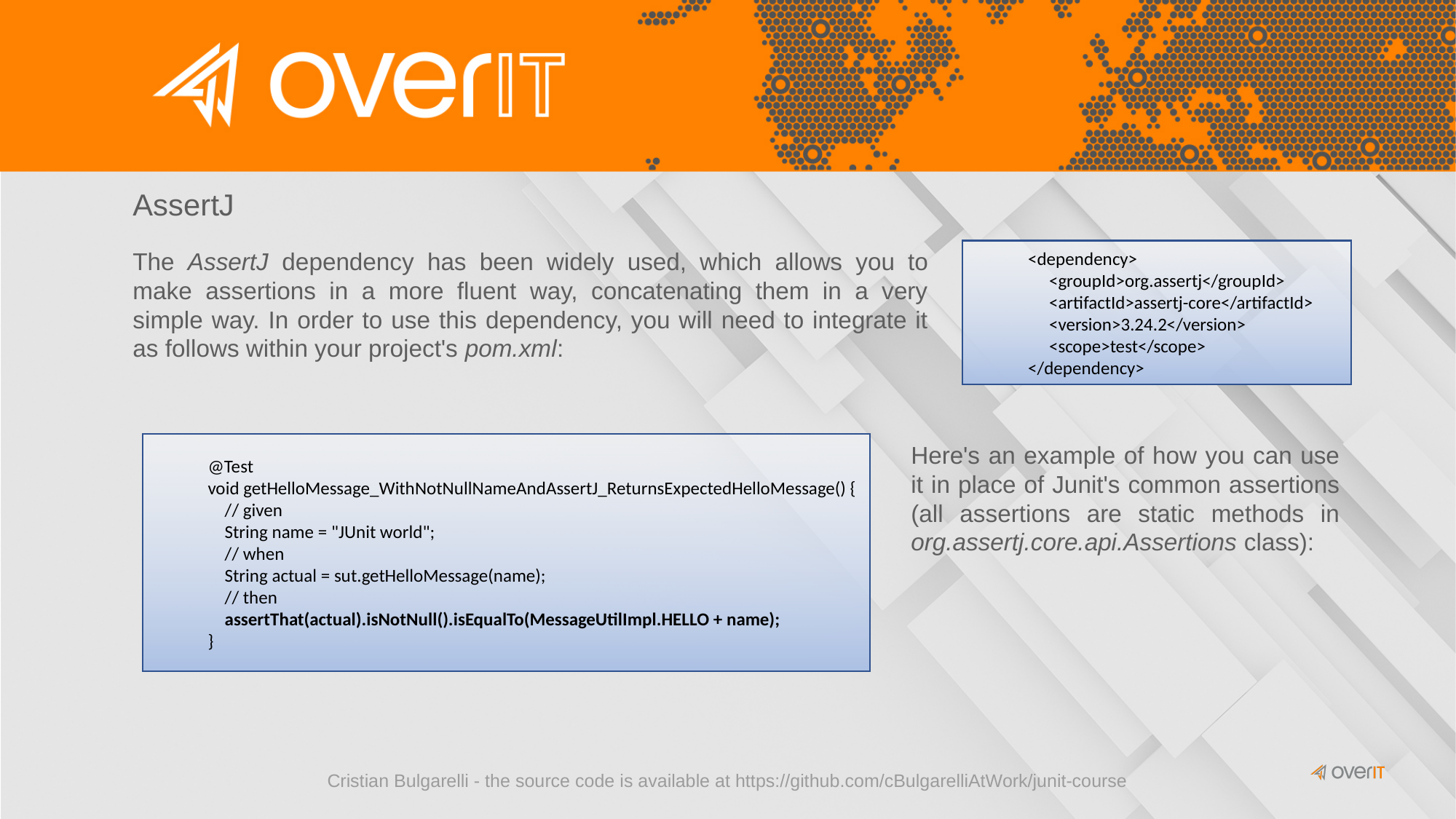

AssertJ
The AssertJ dependency has been widely used, which allows you to make assertions in a more fluent way, concatenating them in a very simple way. In order to use this dependency, you will need to integrate it as follows within your project's pom.xml:
<dependency>
     <groupId>org.assertj</groupId>
     <artifactId>assertj-core</artifactId>
     <version>3.24.2</version>
     <scope>test</scope>
</dependency>
@Test
void getHelloMessage_WithNotNullNameAndAssertJ_ReturnsExpectedHelloMessage() {
    // given
    String name = "JUnit world";
    // when
    String actual = sut.getHelloMessage(name);
    // then
    assertThat(actual).isNotNull().isEqualTo(MessageUtilImpl.HELLO + name);
}
Here's an example of how you can use it in place of Junit's common assertions (all assertions are static methods in org.assertj.core.api.Assertions class):
Cristian Bulgarelli - the source code is available at https://github.com/cBulgarelliAtWork/junit-course